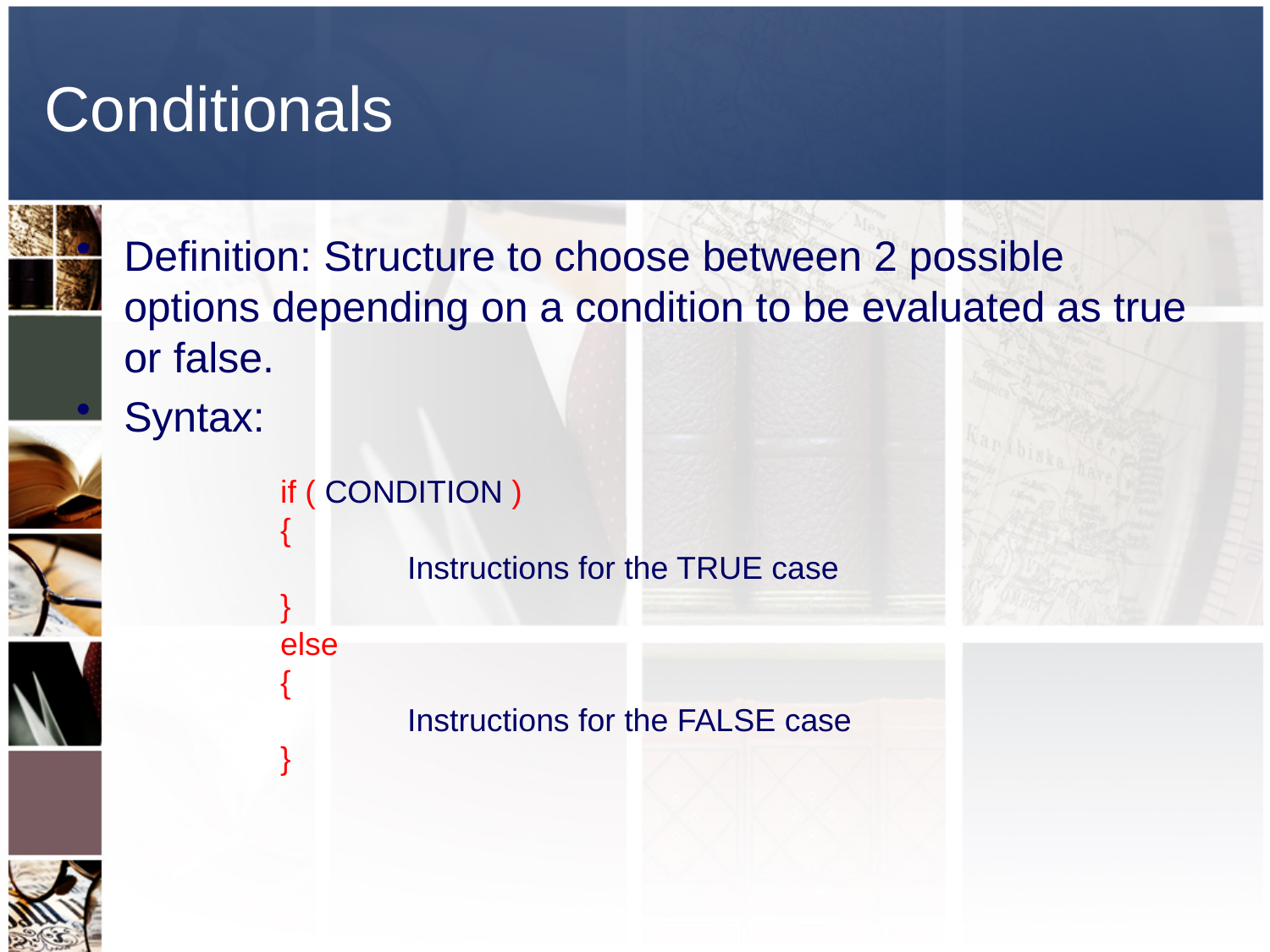

# Conditionals
Definition: Structure to choose between 2 possible options depending on a condition to be evaluated as true or false.
Syntax:
if ( CONDITION )
{
	Instructions for the TRUE case
}
else
{
	Instructions for the FALSE case
}